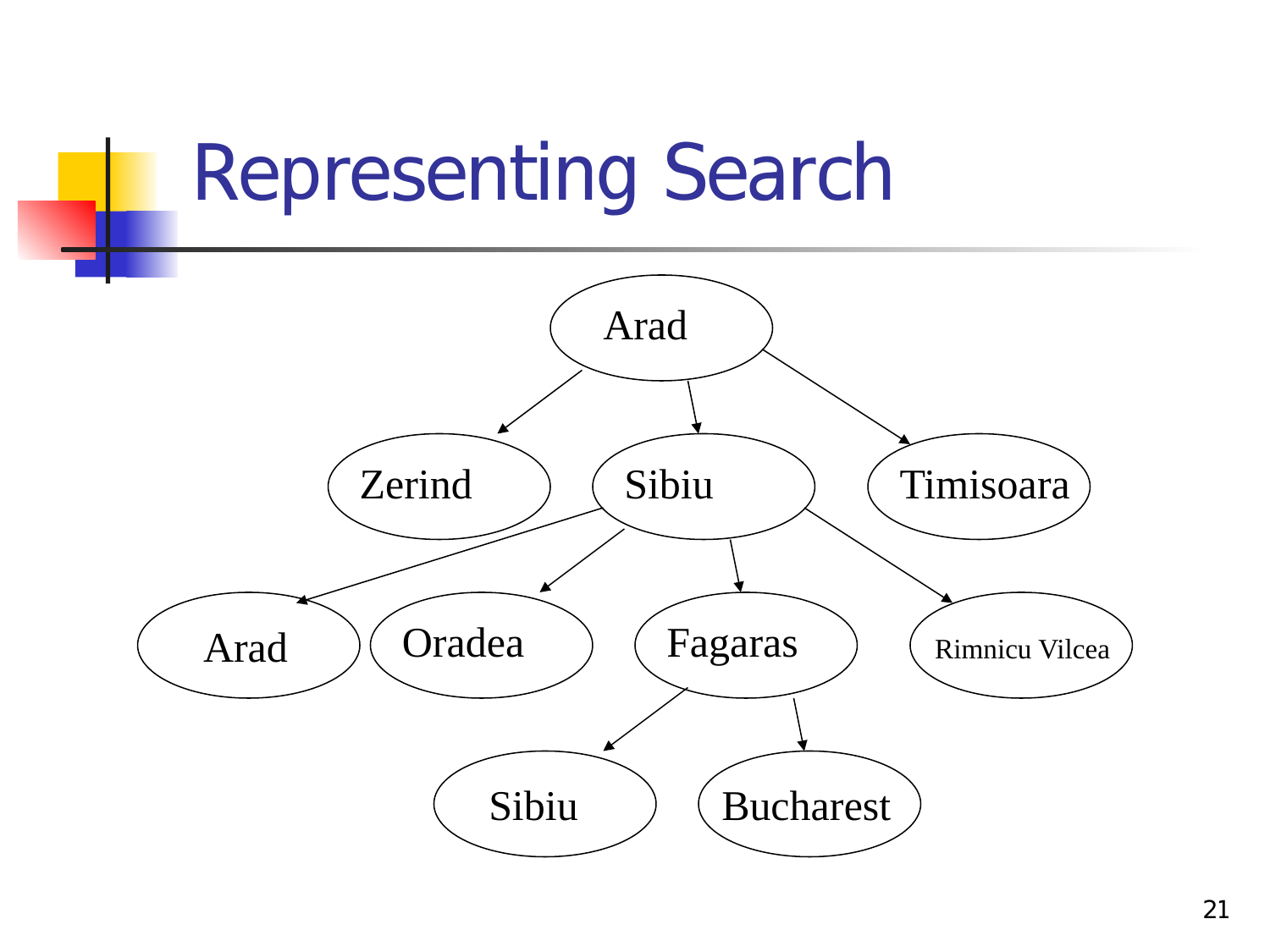

# Representing Search

Arad

Zerind
Sibiu
Timisoara

Oradea
Fagaras
Arad
Rimnicu Vilcea

Sibiu
Bucharest
21